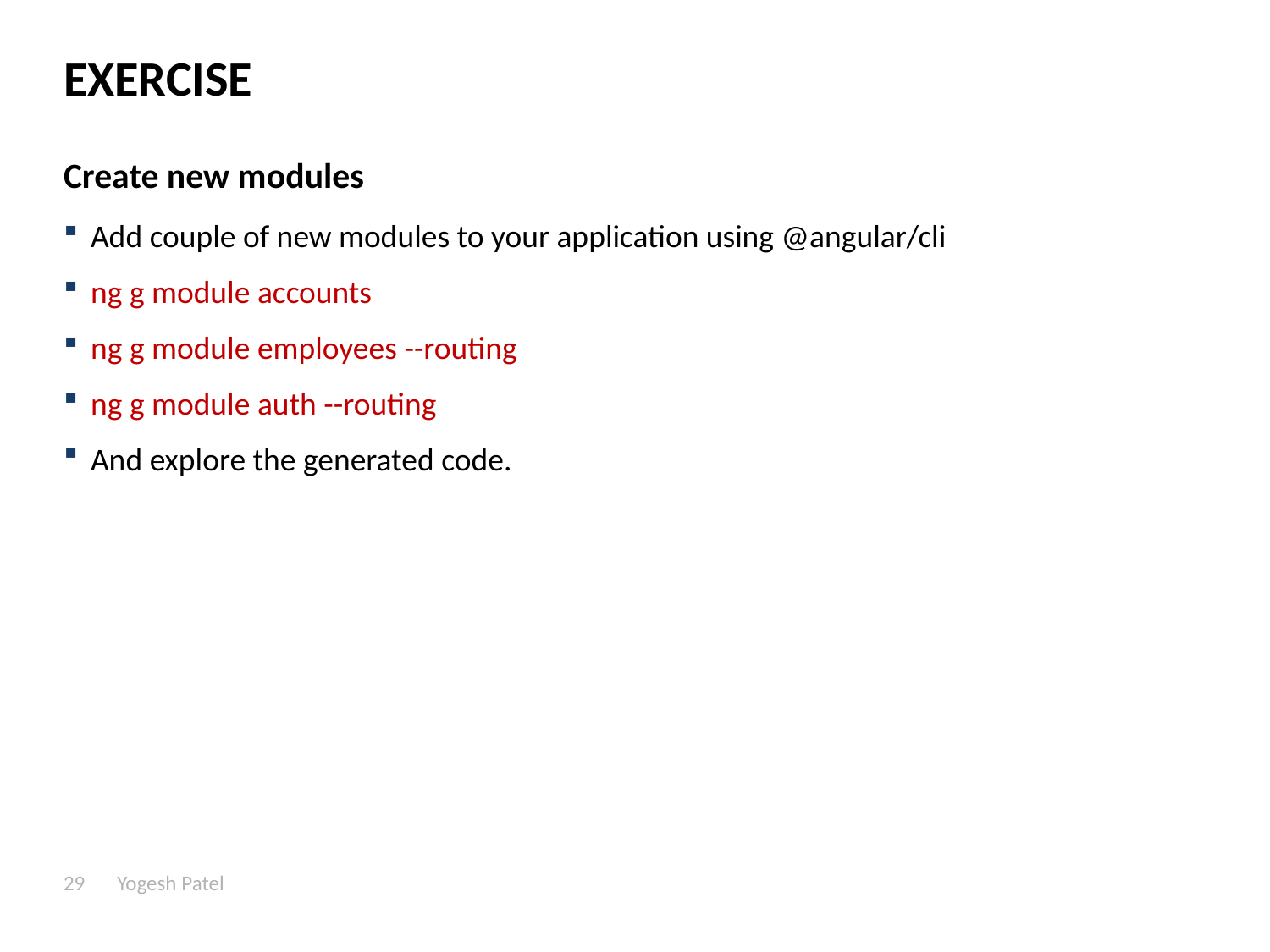

# EXERCISE
Create new modules
Add couple of new modules to your application using @angular/cli
ng g module accounts
ng g module employees --routing
ng g module auth --routing
And explore the generated code.
29
Yogesh Patel